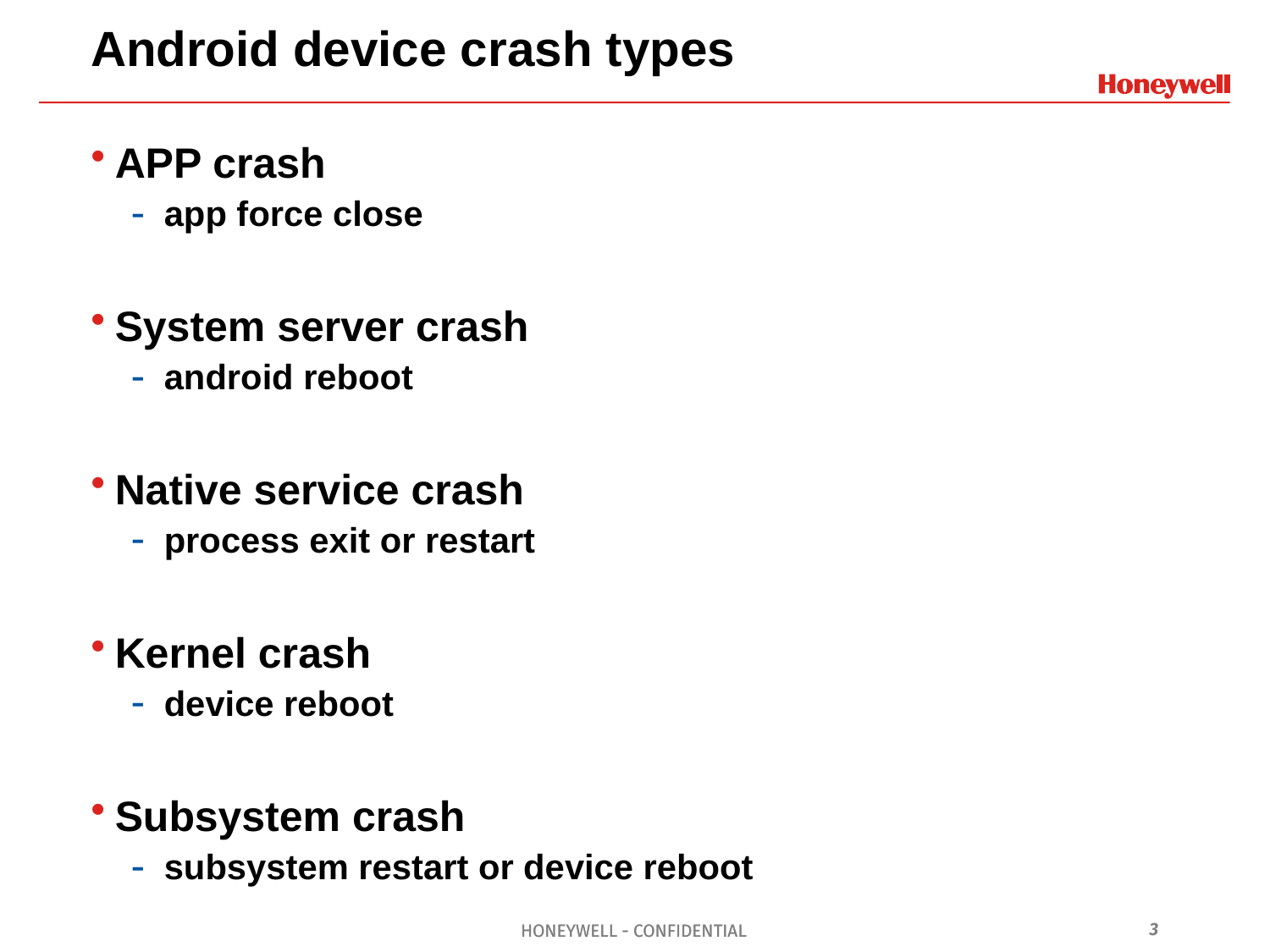

# Android device crash types
APP crash
 app force close

System server crash
 android reboot

Native service crash
 process exit or restart

Kernel crash
 device reboot

Subsystem crash
 subsystem restart or device reboot